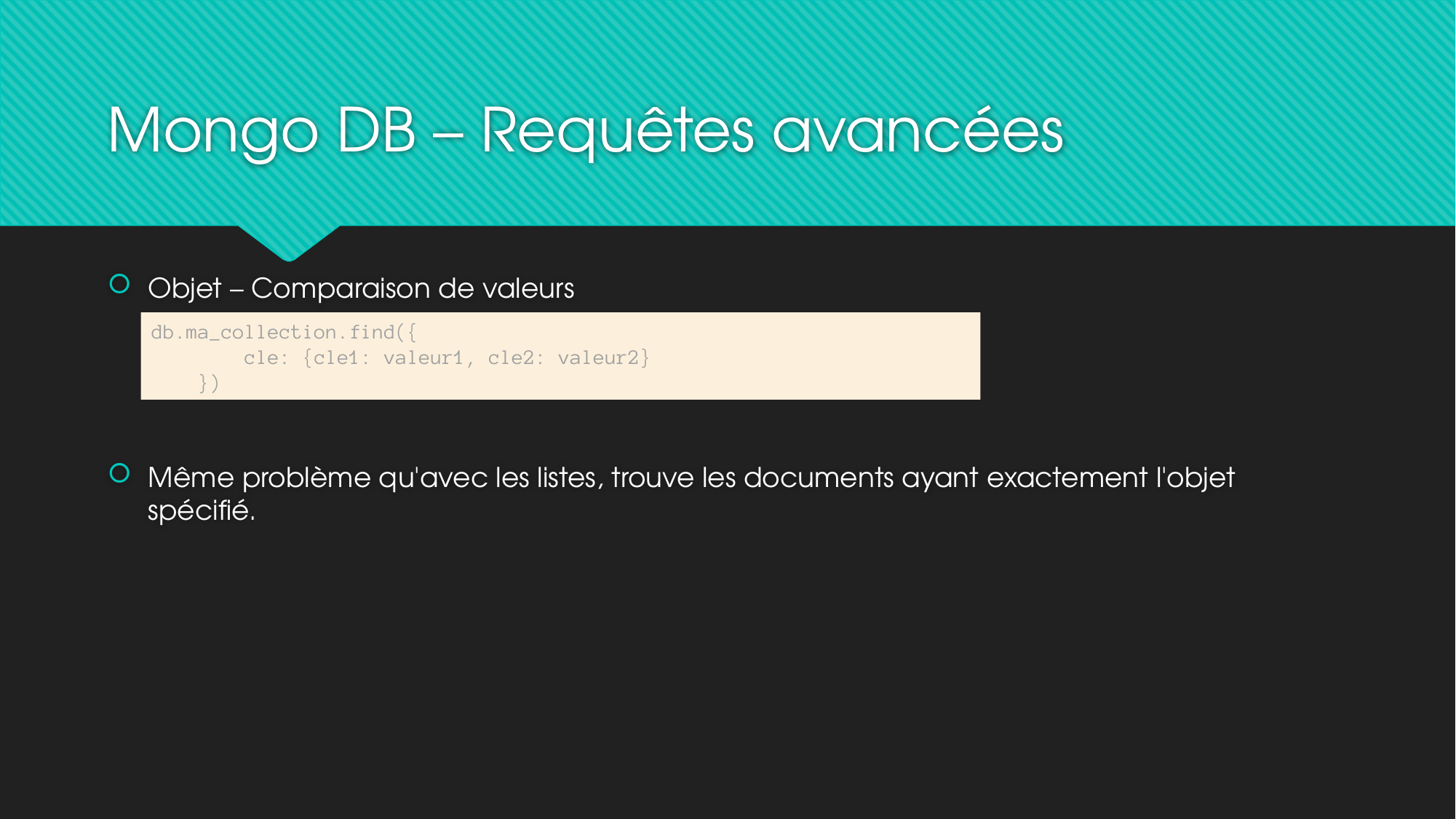

# Mongo DB – Requêtes avancées
Objet – Comparaison de valeurs

Même problème qu'avec les listes, trouve les documents ayant exactement l'objet spécifié.

db.ma_collection.find({
        cle: {cle1: valeur1, cle2: valeur2}
    })